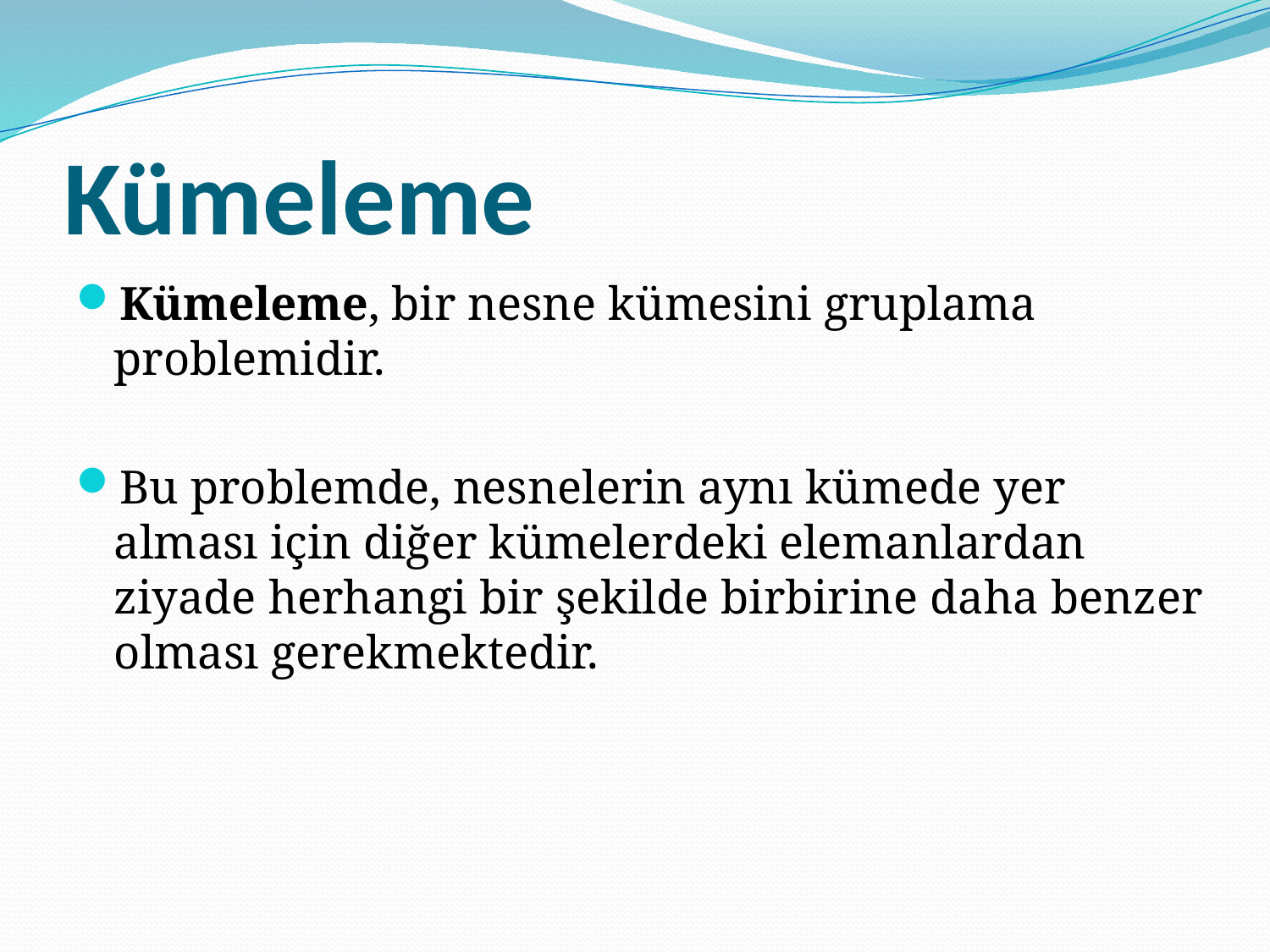

# Kümeleme
Kümeleme, bir nesne kümesini gruplama problemidir.

Bu problemde, nesnelerin aynı kümede yer alması için diğer kümelerdeki elemanlardan ziyade herhangi bir şekilde birbirine daha benzer olması gerekmektedir.